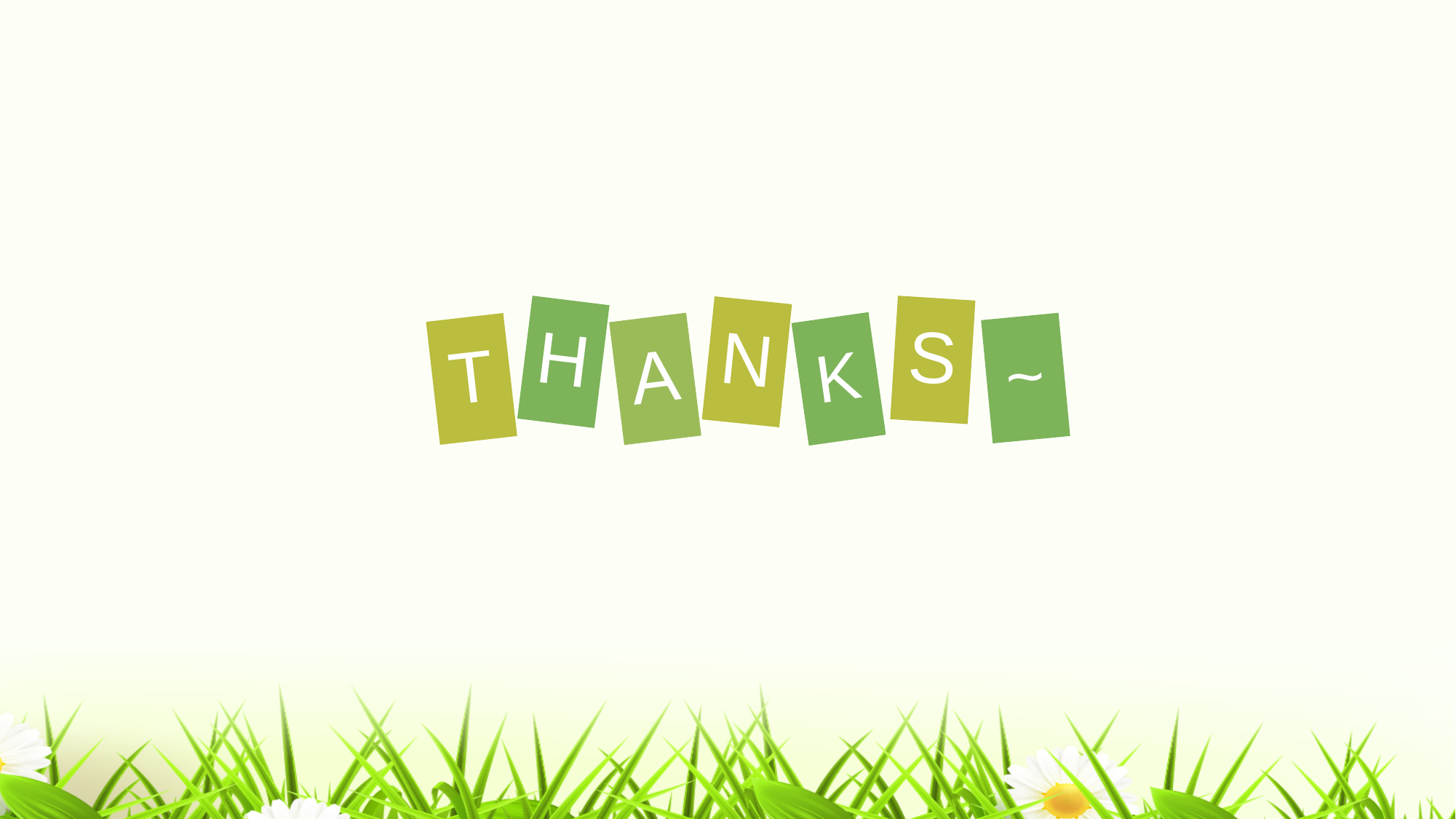

S
H
N
~
T
A
K